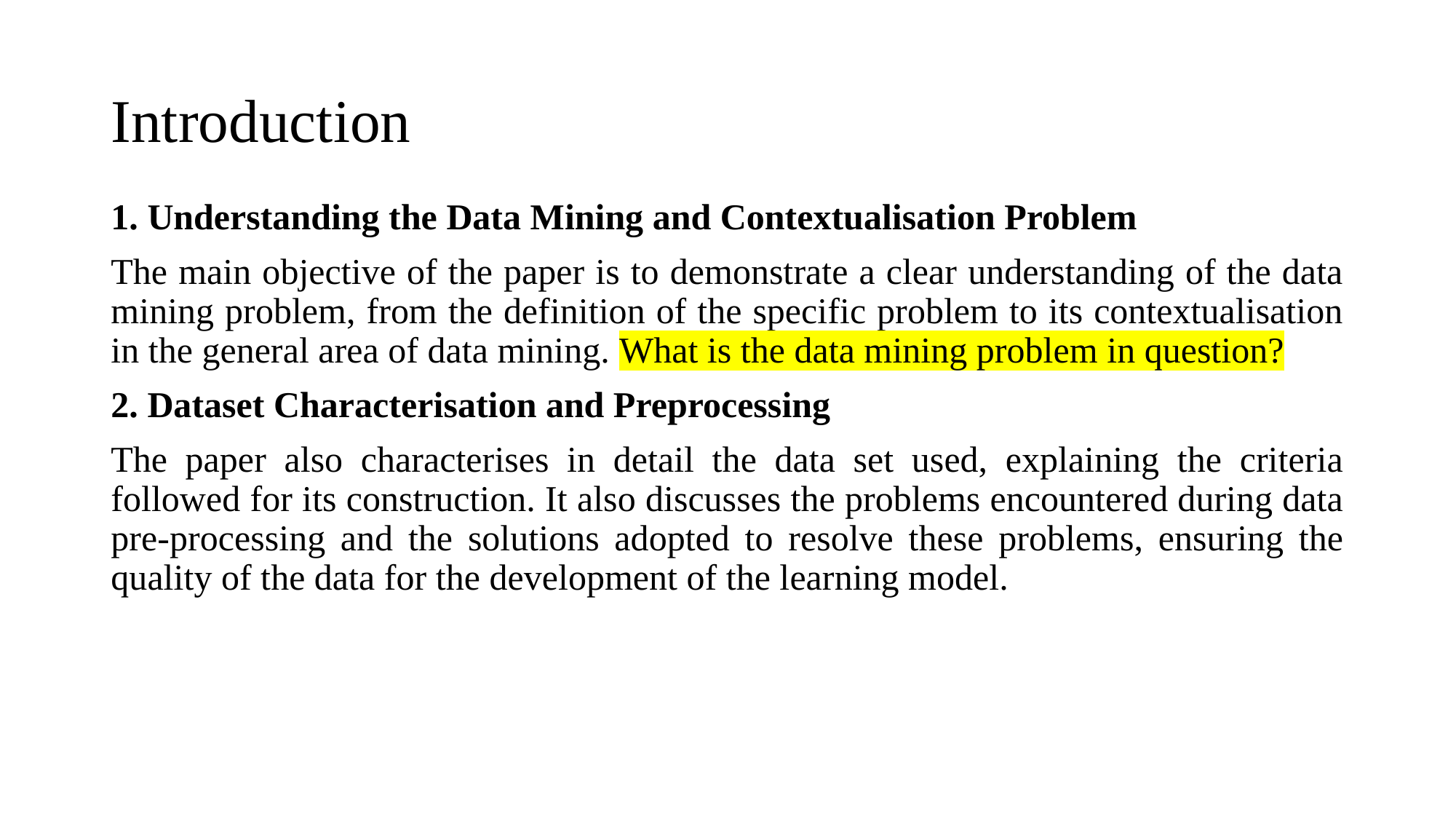

# Introduction
1. Understanding the Data Mining and Contextualisation Problem
The main objective of the paper is to demonstrate a clear understanding of the data mining problem, from the definition of the specific problem to its contextualisation in the general area of data mining. What is the data mining problem in question?
2. Dataset Characterisation and Preprocessing
The paper also characterises in detail the data set used, explaining the criteria followed for its construction. It also discusses the problems encountered during data pre-processing and the solutions adopted to resolve these problems, ensuring the quality of the data for the development of the learning model.